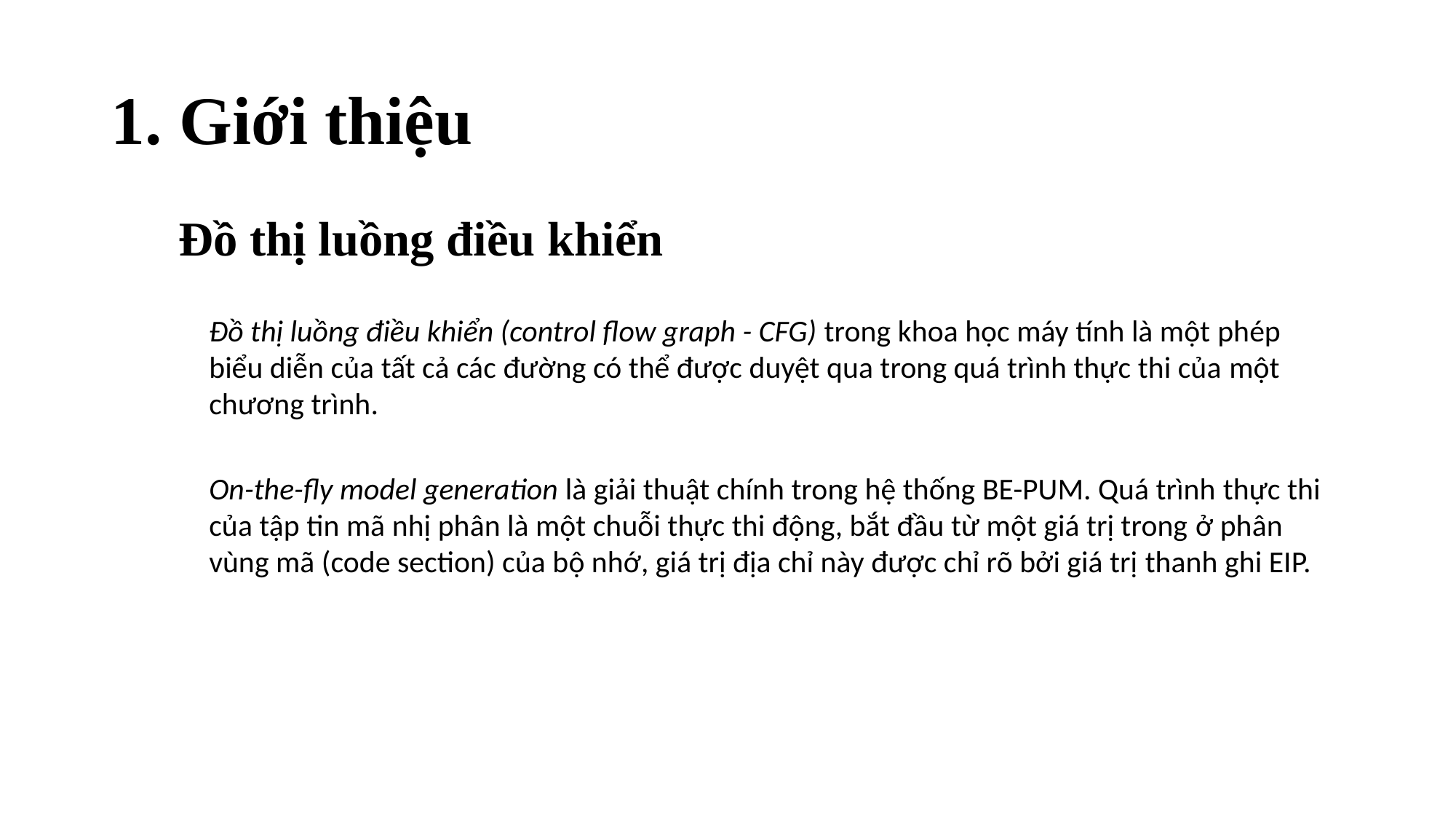

# 1. Giới thiệu
Đồ thị luồng điều khiển
Đồ thị luồng điều khiển (control flow graph - CFG) trong khoa học máy tính là một phép biểu diễn của tất cả các đường có thể được duyệt qua trong quá trình thực thi của một chương trình.
On-the-fly model generation là giải thuật chính trong hệ thống BE-PUM. Quá trình thực thi của tập tin mã nhị phân là một chuỗi thực thi động, bắt đầu từ một giá trị trong ở phân vùng mã (code section) của bộ nhớ, giá trị địa chỉ này được chỉ rõ bởi giá trị thanh ghi EIP.